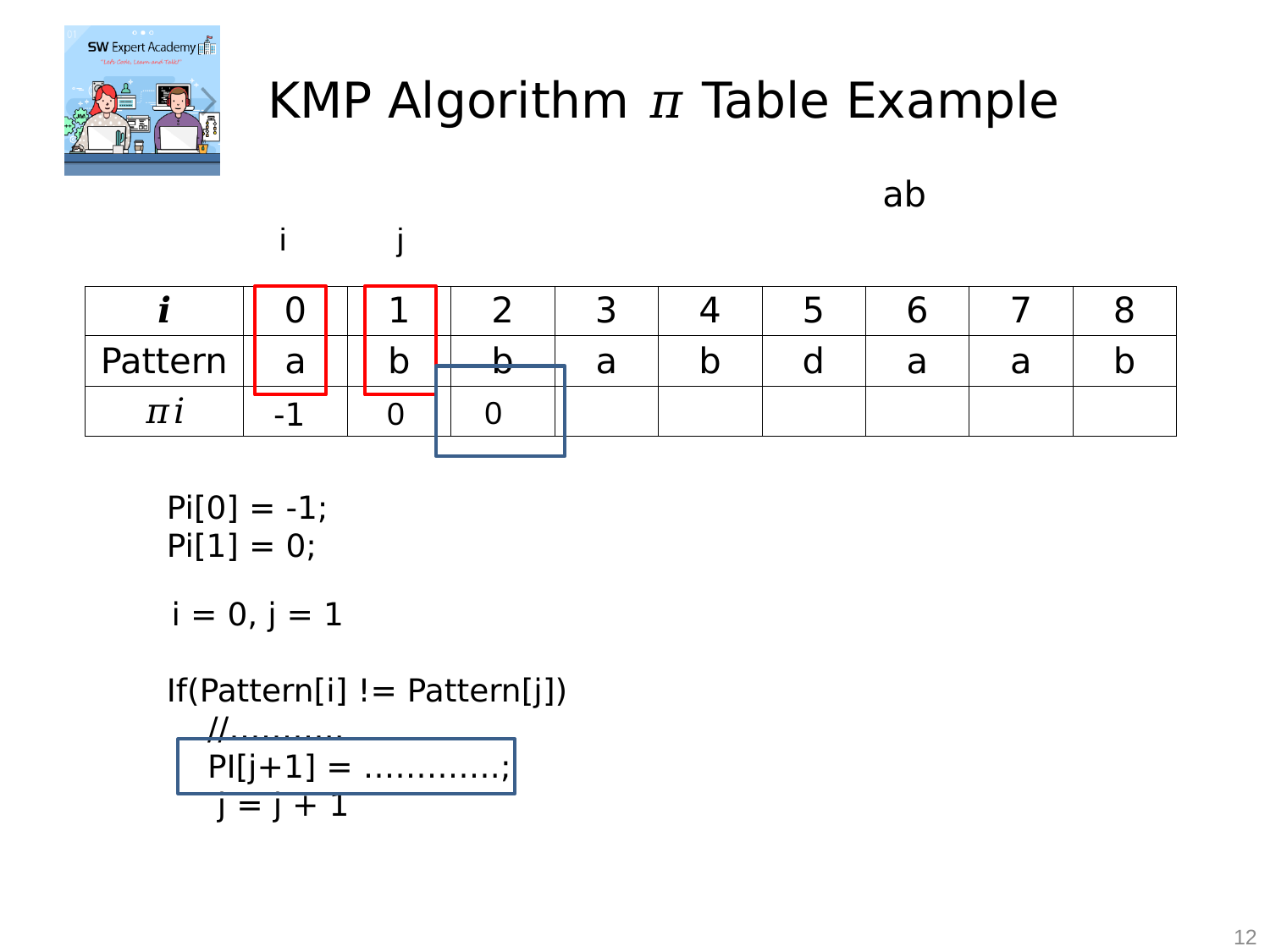

# KMP Algorithm 𝜋 Table Example
ab
i
j
| 𝒊 | 0 | 1 | 2 | 3 | 4 | 5 | 6 | 7 | 8 |
| --- | --- | --- | --- | --- | --- | --- | --- | --- | --- |
| Pattern | a | b | b | a | b | d | a | a | b |
| 𝜋𝑖 |  |  |  |  |  |  |  |  |  |

0
0
-1
Pi[0] = -1;
Pi[1] = 0;
i = 0, j = 1
If(Pattern[i] != Pattern[j])
    //………..
    PI[j+1] = ………….;
     j = j + 1

12